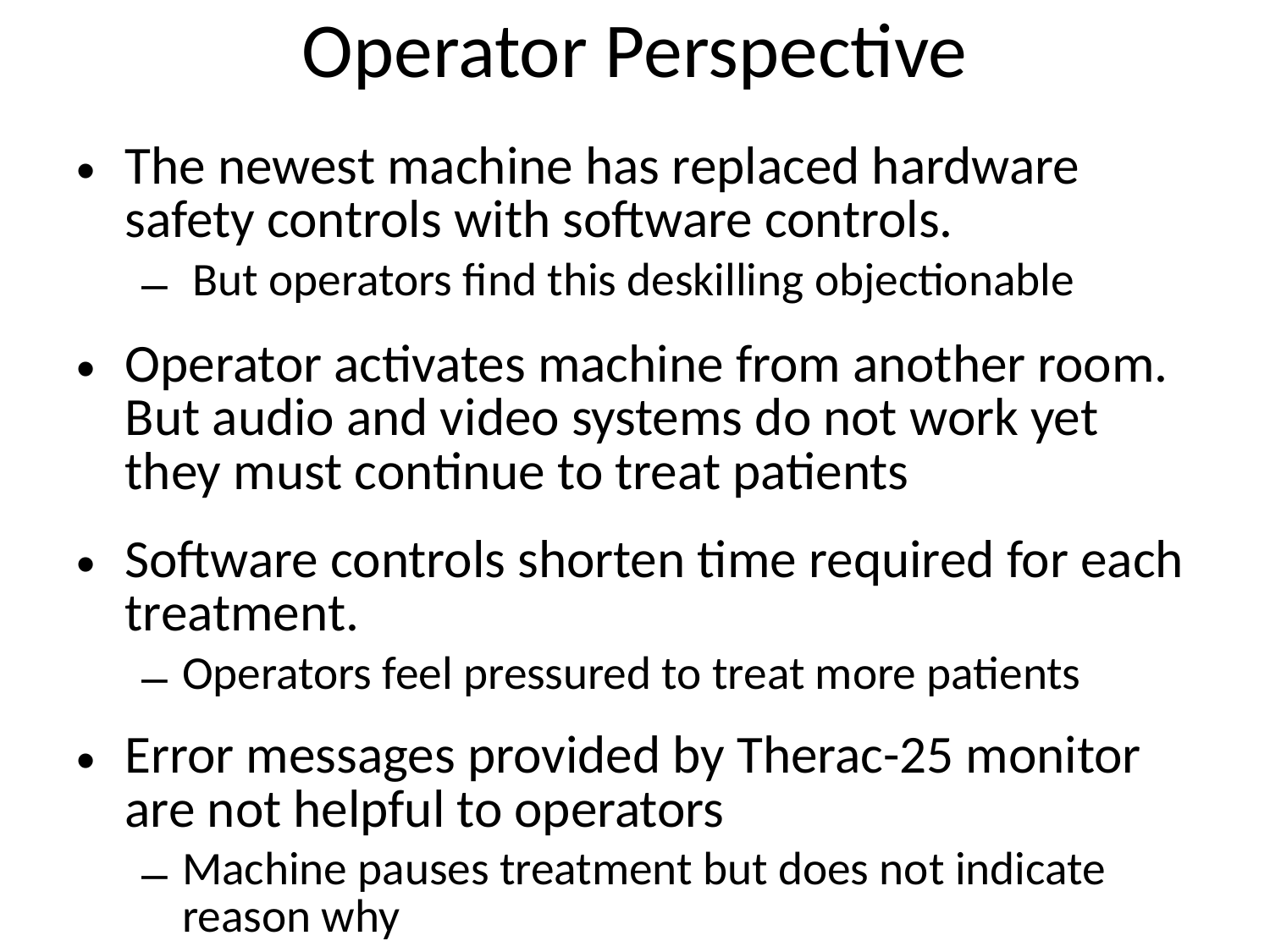

# Operator Perspective
The newest machine has replaced hardware safety controls with software controls.
 But operators find this deskilling objectionable

Operator activates machine from another room.  But audio and video systems do not work yet they must continue to treat patients

Software controls shorten time required for each treatment.
Operators feel pressured to treat more patients

Error messages provided by Therac-25 monitor are not helpful to operators
Machine pauses treatment but does not indicate reason why